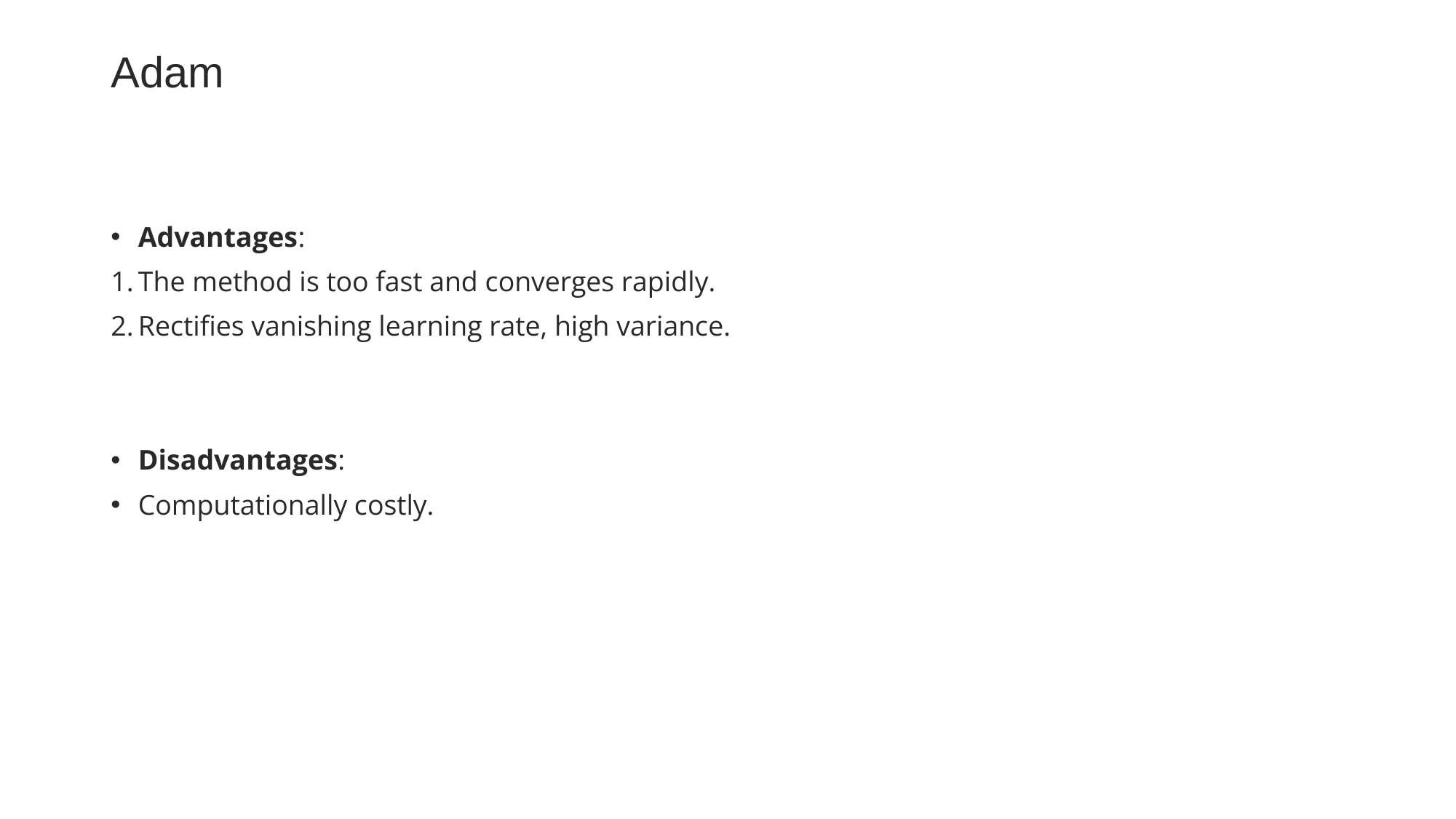

# Adam
Advantages:
The method is too fast and converges rapidly.
Rectifies vanishing learning rate, high variance.

Disadvantages:
Computationally costly.